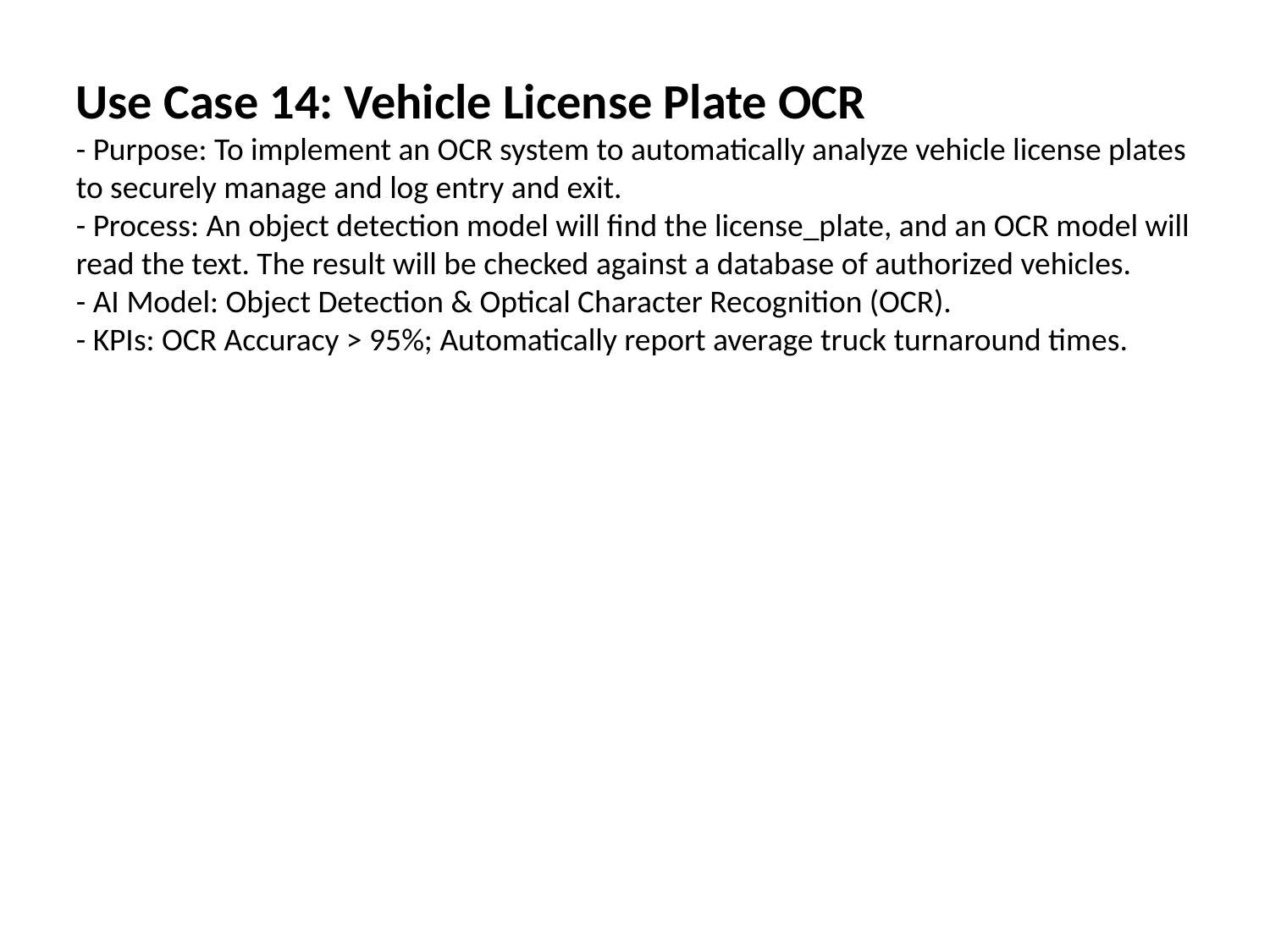

Use Case 14: Vehicle License Plate OCR
- Purpose: To implement an OCR system to automatically analyze vehicle license plates to securely manage and log entry and exit.
- Process: An object detection model will find the license_plate, and an OCR model will read the text. The result will be checked against a database of authorized vehicles.
- AI Model: Object Detection & Optical Character Recognition (OCR).
- KPIs: OCR Accuracy > 95%; Automatically report average truck turnaround times.